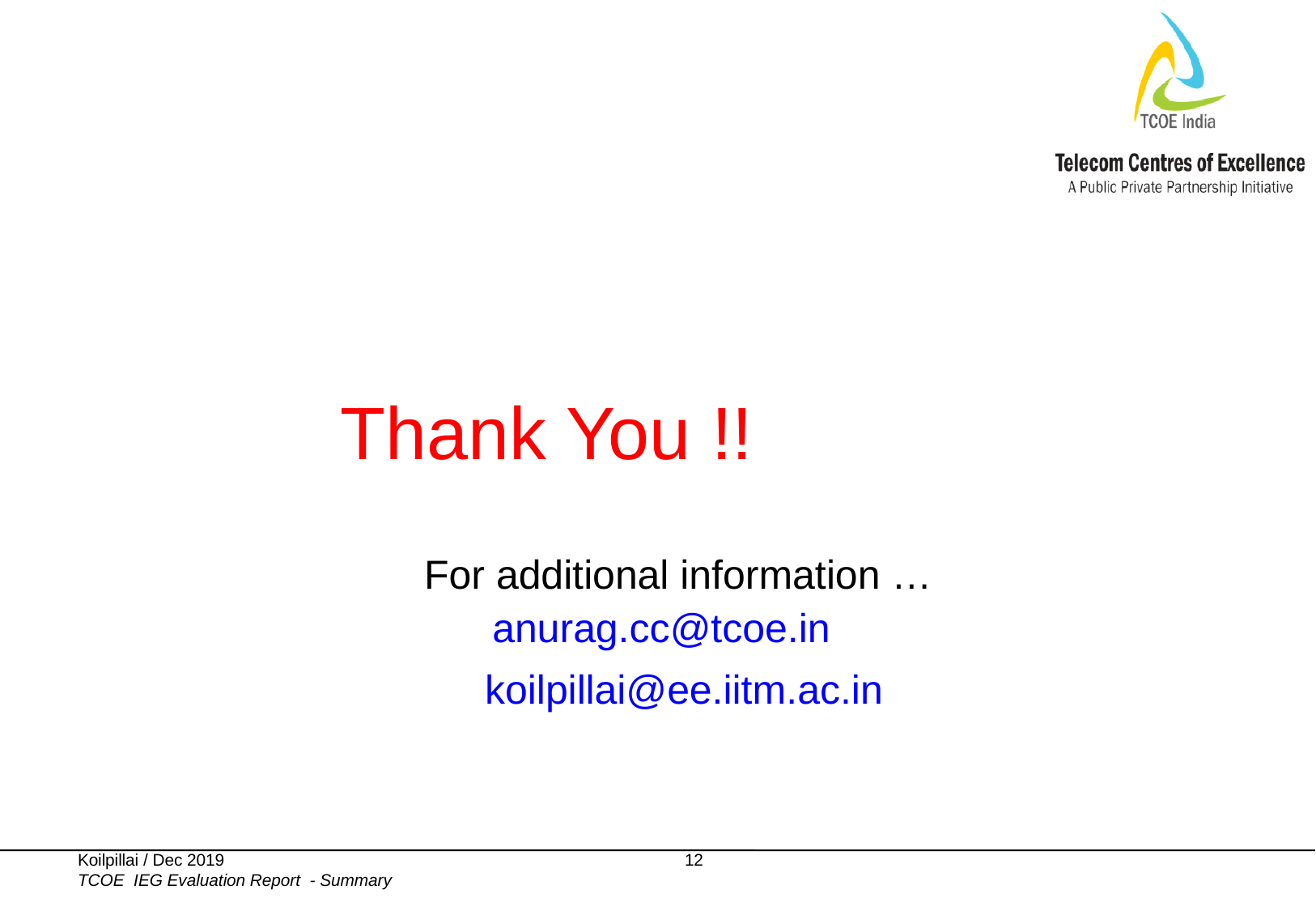

Thank You !!

For additional information …  anurag.cc@tcoe.in
koilpillai@ee.iitm.ac.in